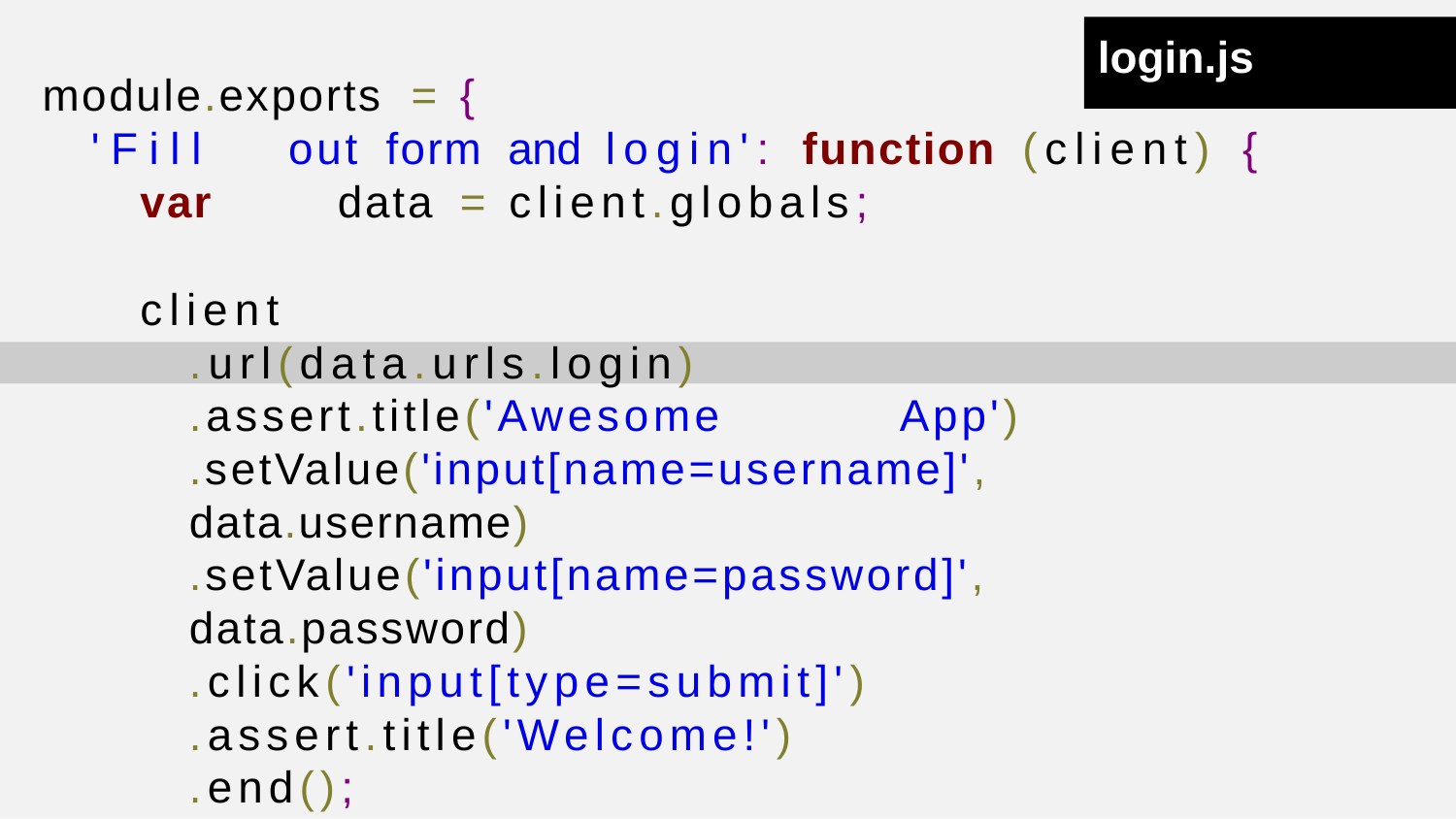

login.js
module.exports	=	{
'Fill	out	form	and	login':	function	(client)	{
var	data	=	client.globals;

client
.url(data.urls.login)
.assert.title('Awesome	App')
.setValue('input[name=username]',	data.username)
.setValue('input[name=password]',	data.password)
.click('input[type=submit]')
.assert.title('Welcome!')
.end();
}
};